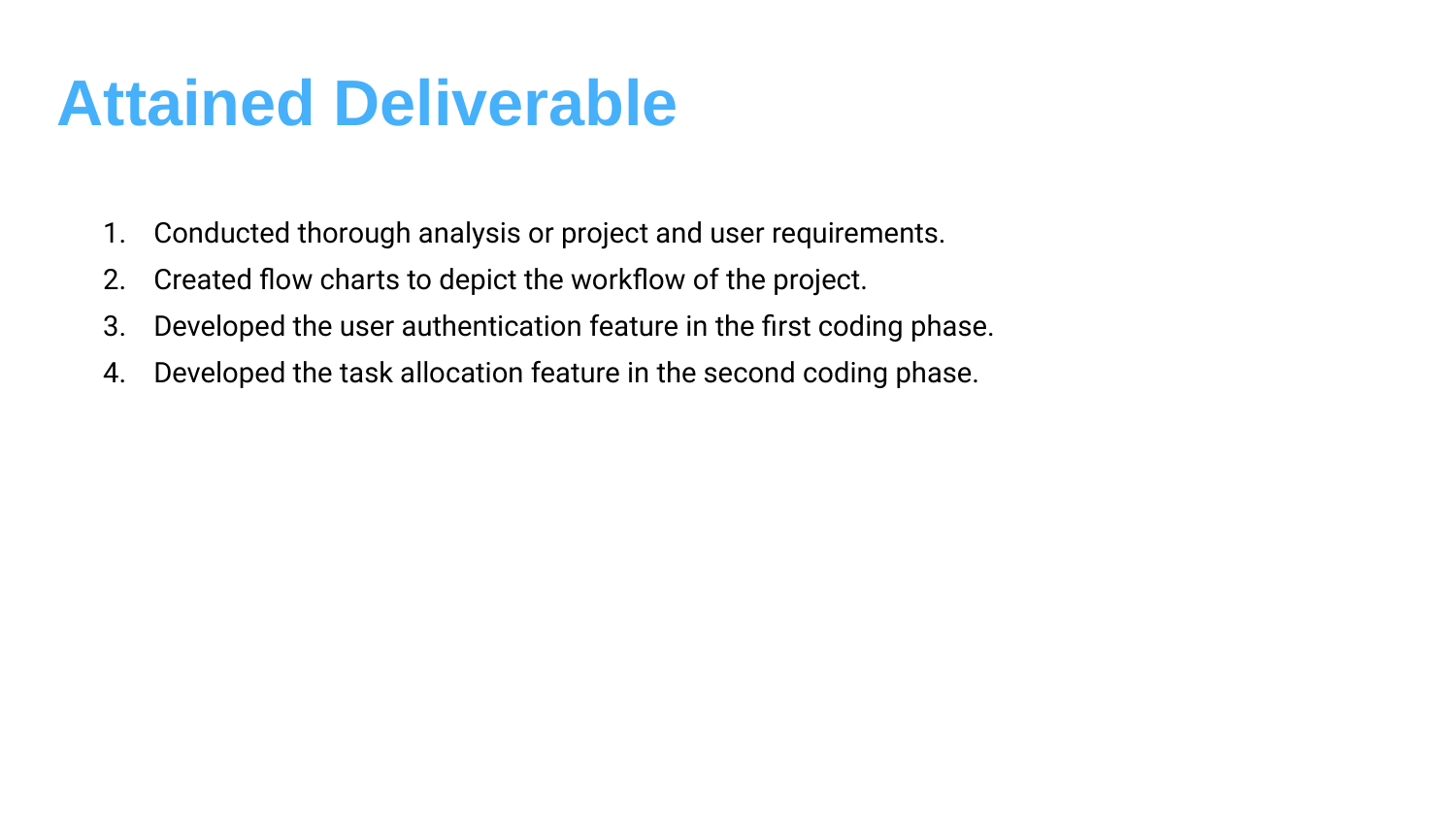

Attained Deliverable
Conducted thorough analysis or project and user requirements.
Created flow charts to depict the workflow of the project.
Developed the user authentication feature in the first coding phase.
Developed the task allocation feature in the second coding phase.